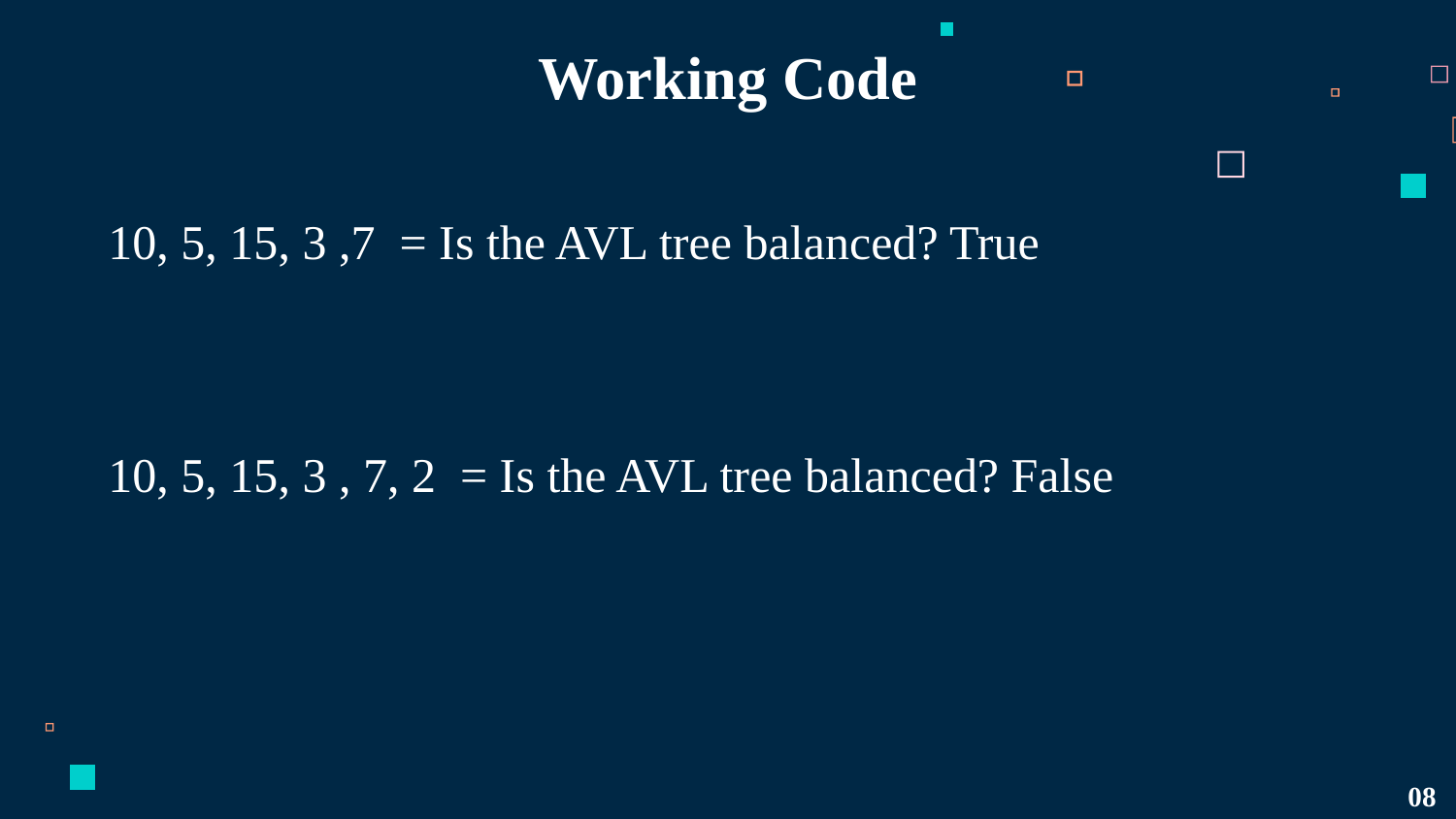

Working Code

10, 5, 15, 3 ,7  = Is the AVL tree balanced? True

10, 5, 15, 3 , 7, 2  = Is the AVL tree balanced? False

08